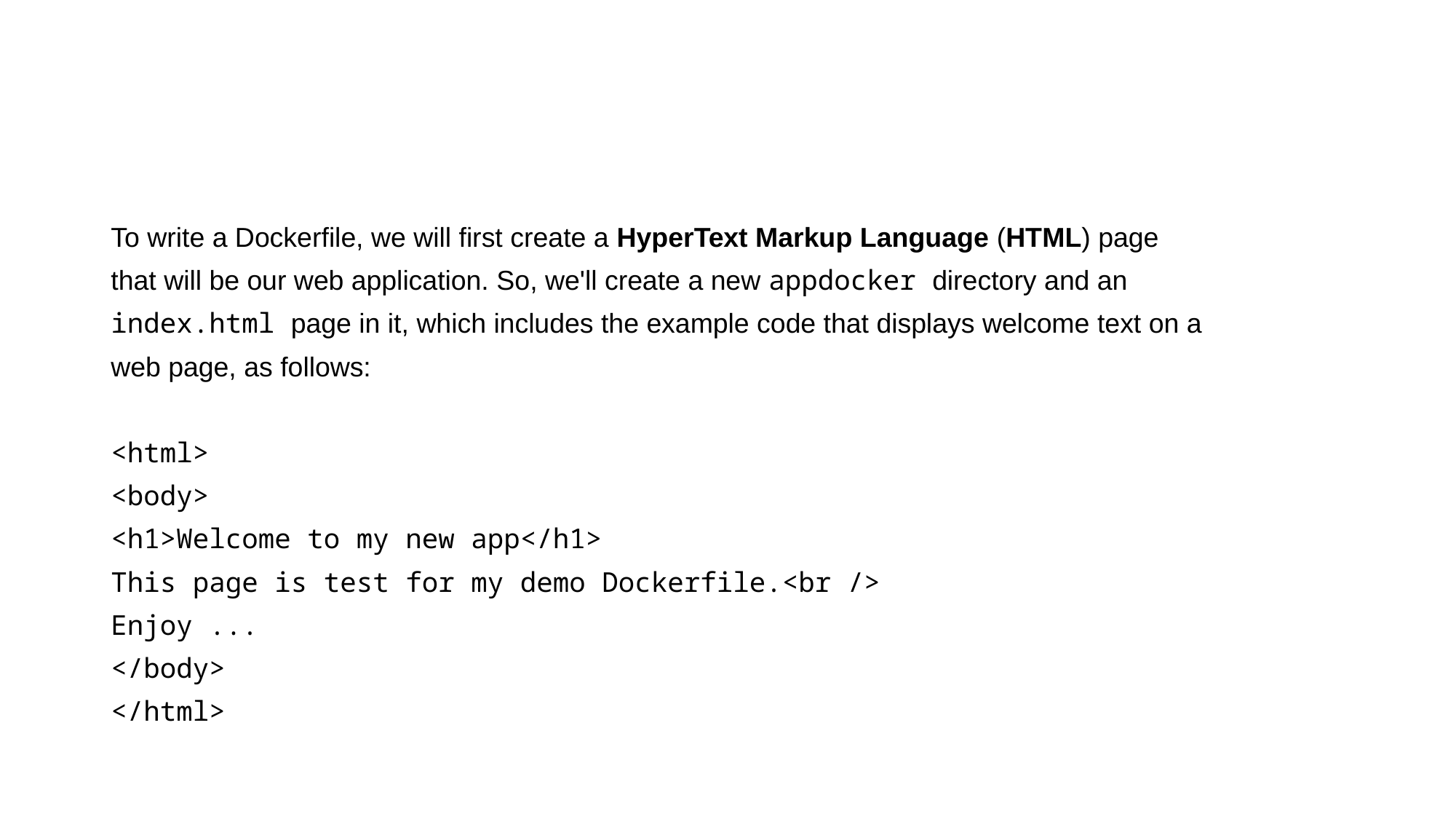

#
To write a Dockerfile, we will first create a HyperText Markup Language (HTML) page
that will be our web application. So, we'll create a new appdocker directory and an
index.html page in it, which includes the example code that displays welcome text on a
web page, as follows:

<html>
<body>
<h1>Welcome to my new app</h1>
This page is test for my demo Dockerfile.<br />
Enjoy ...
</body>
</html>